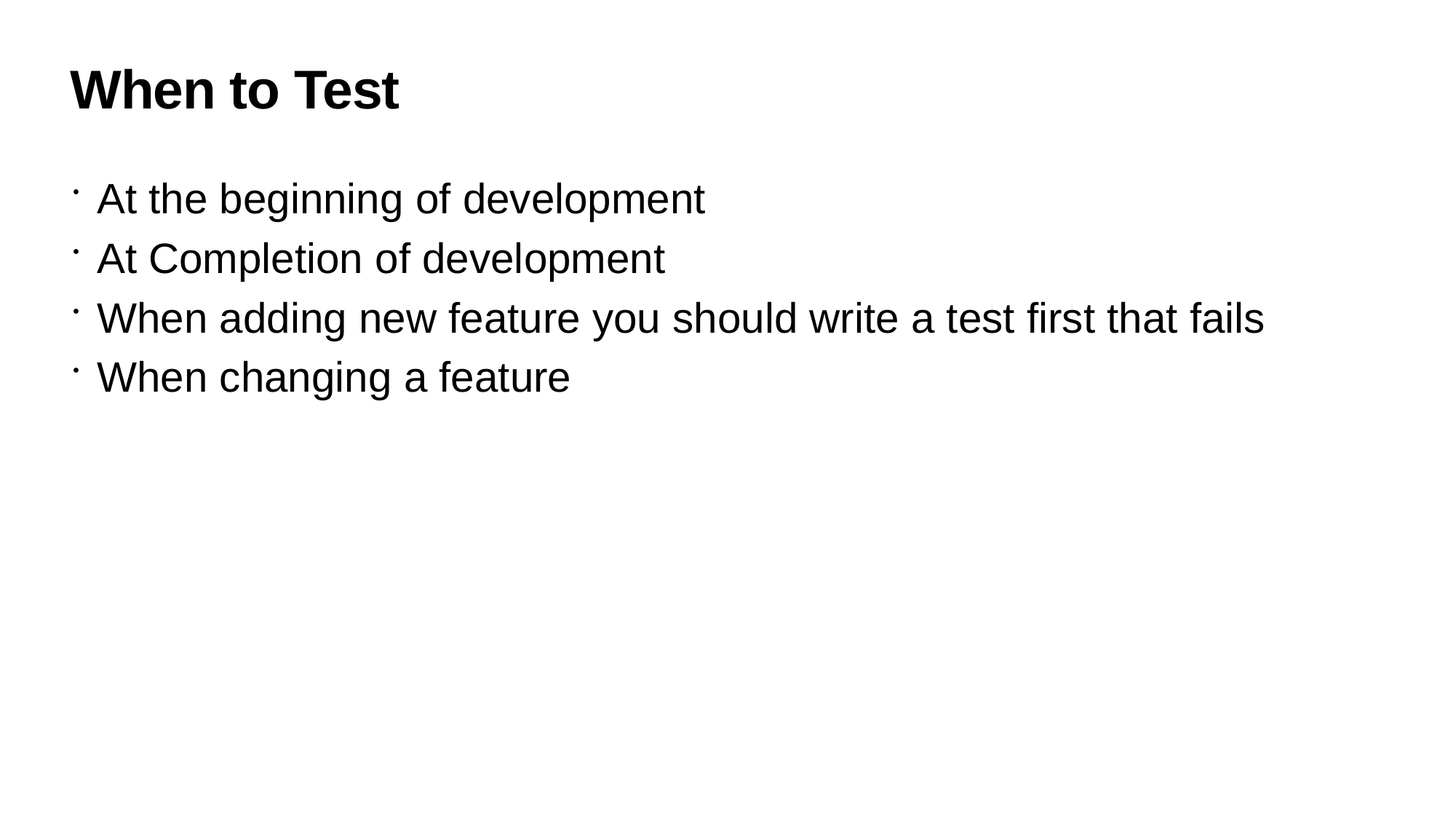

# When to Test
At the beginning of development
At Completion of development
When adding new feature you should write a test first that fails
When changing a feature